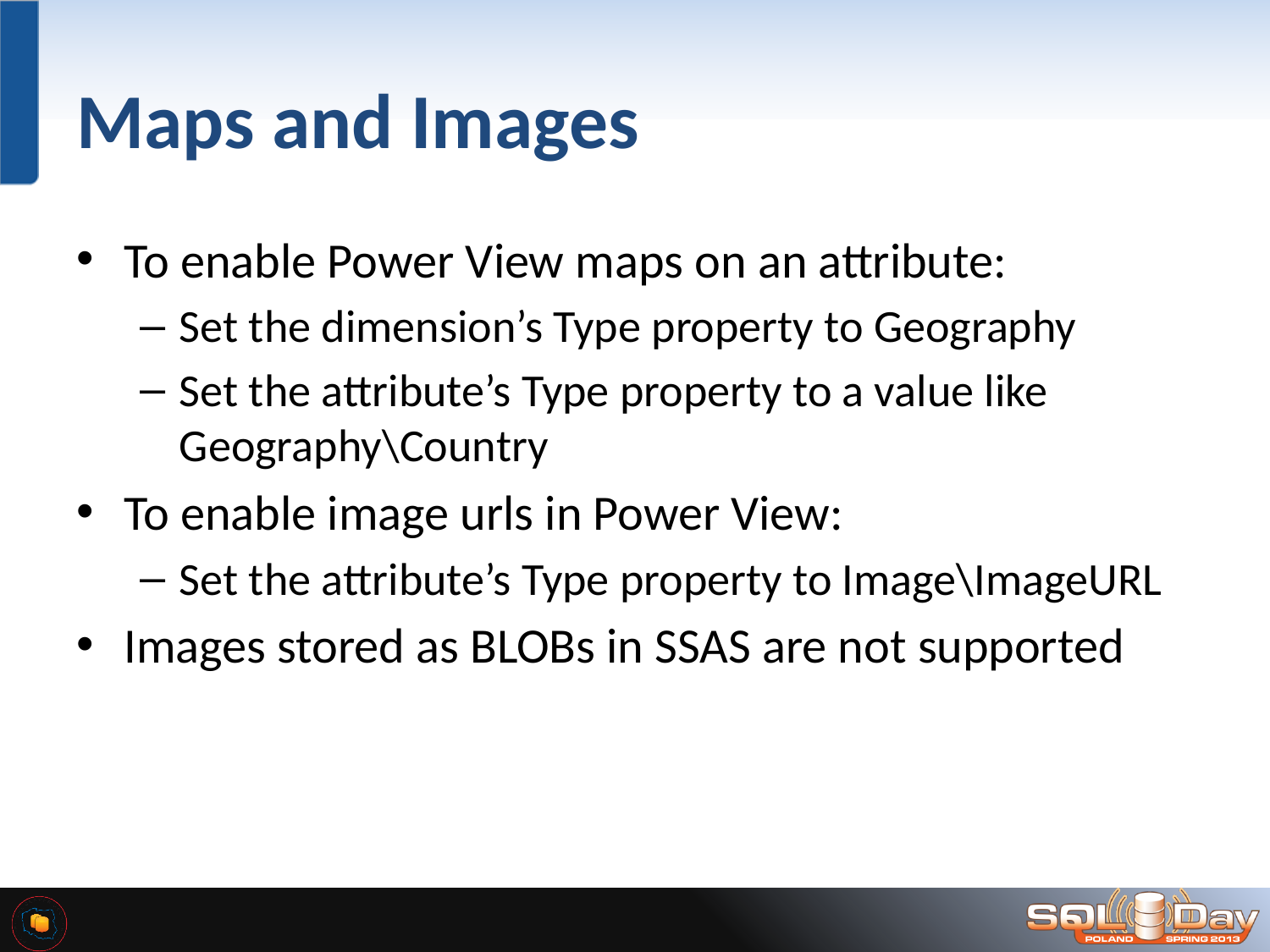

# Maps and Images
To enable Power View maps on an attribute:
Set the dimension’s Type property to Geography
Set the attribute’s Type property to a value like Geography\Country
To enable image urls in Power View:
Set the attribute’s Type property to Image\ImageURL
Images stored as BLOBs in SSAS are not supported